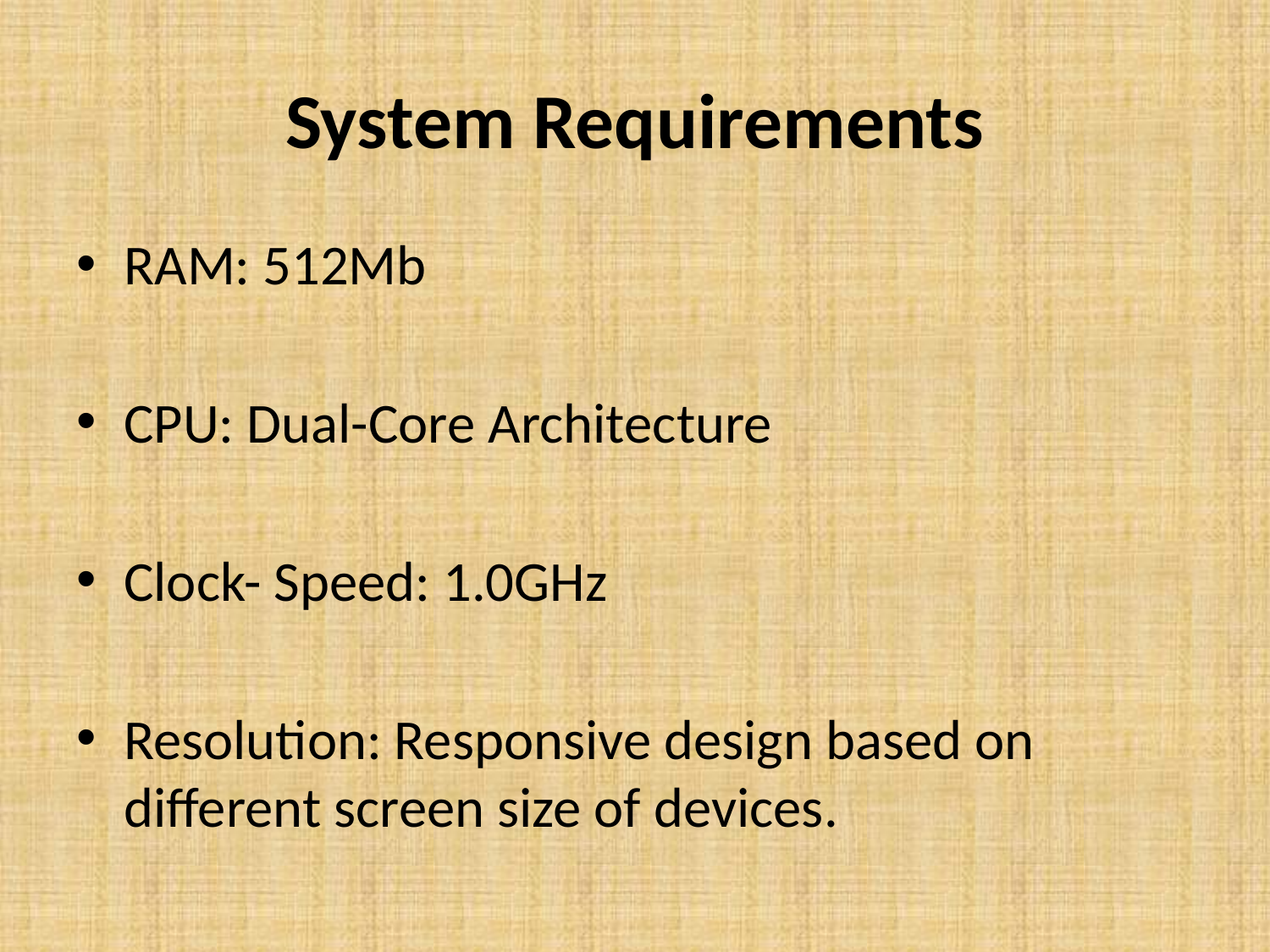

# System Requirements
RAM: 512Mb

CPU: Dual-Core Architecture

Clock- Speed: 1.0GHz

Resolution: Responsive design based on different screen size of devices.